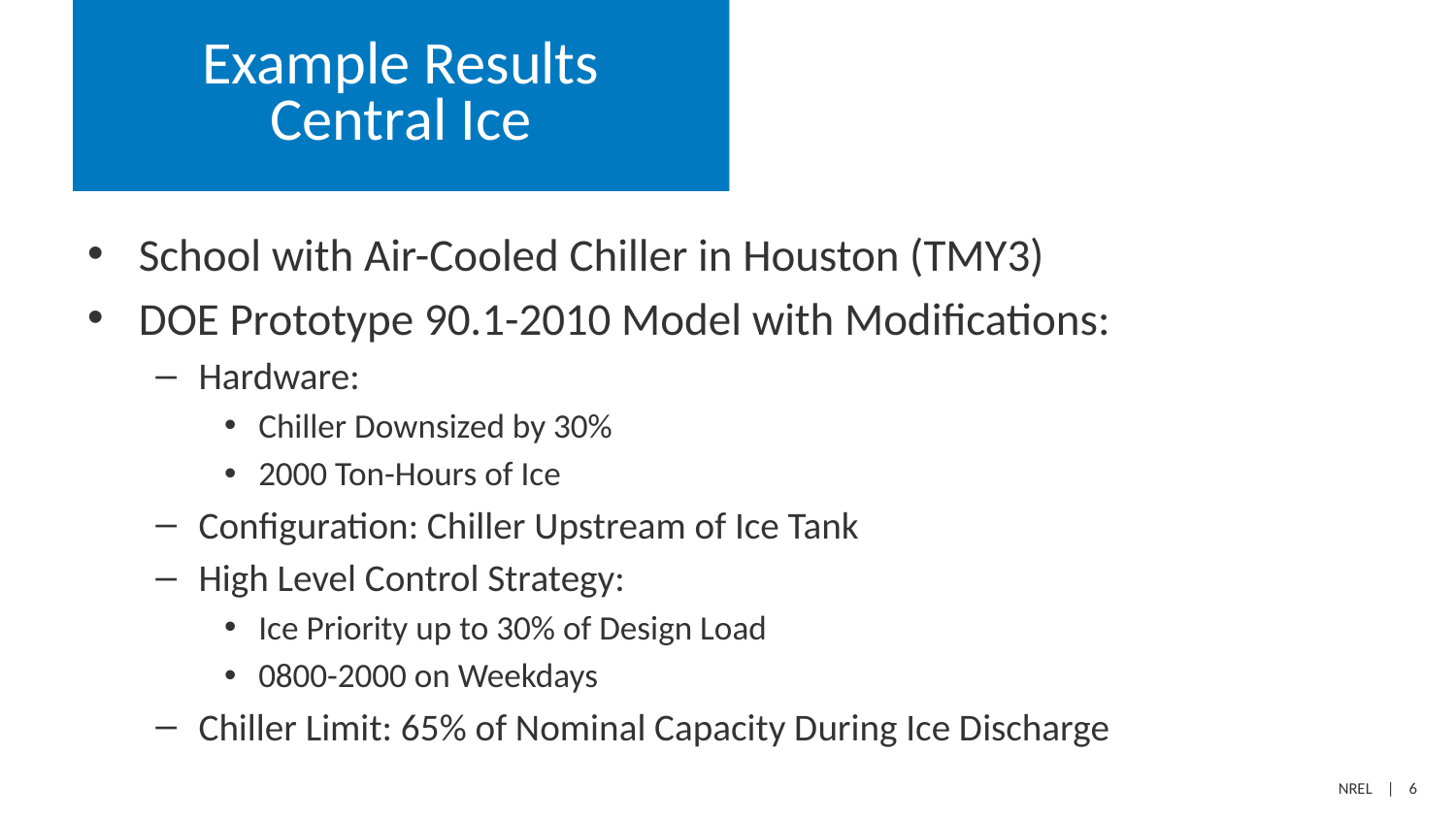

# Example Results Central Ice
School with Air-Cooled Chiller in Houston (TMY3)
DOE Prototype 90.1-2010 Model with Modifications:
Hardware:
Chiller Downsized by 30%
2000 Ton-Hours of Ice
Configuration: Chiller Upstream of Ice Tank
High Level Control Strategy:
Ice Priority up to 30% of Design Load
0800-2000 on Weekdays
Chiller Limit: 65% of Nominal Capacity During Ice Discharge